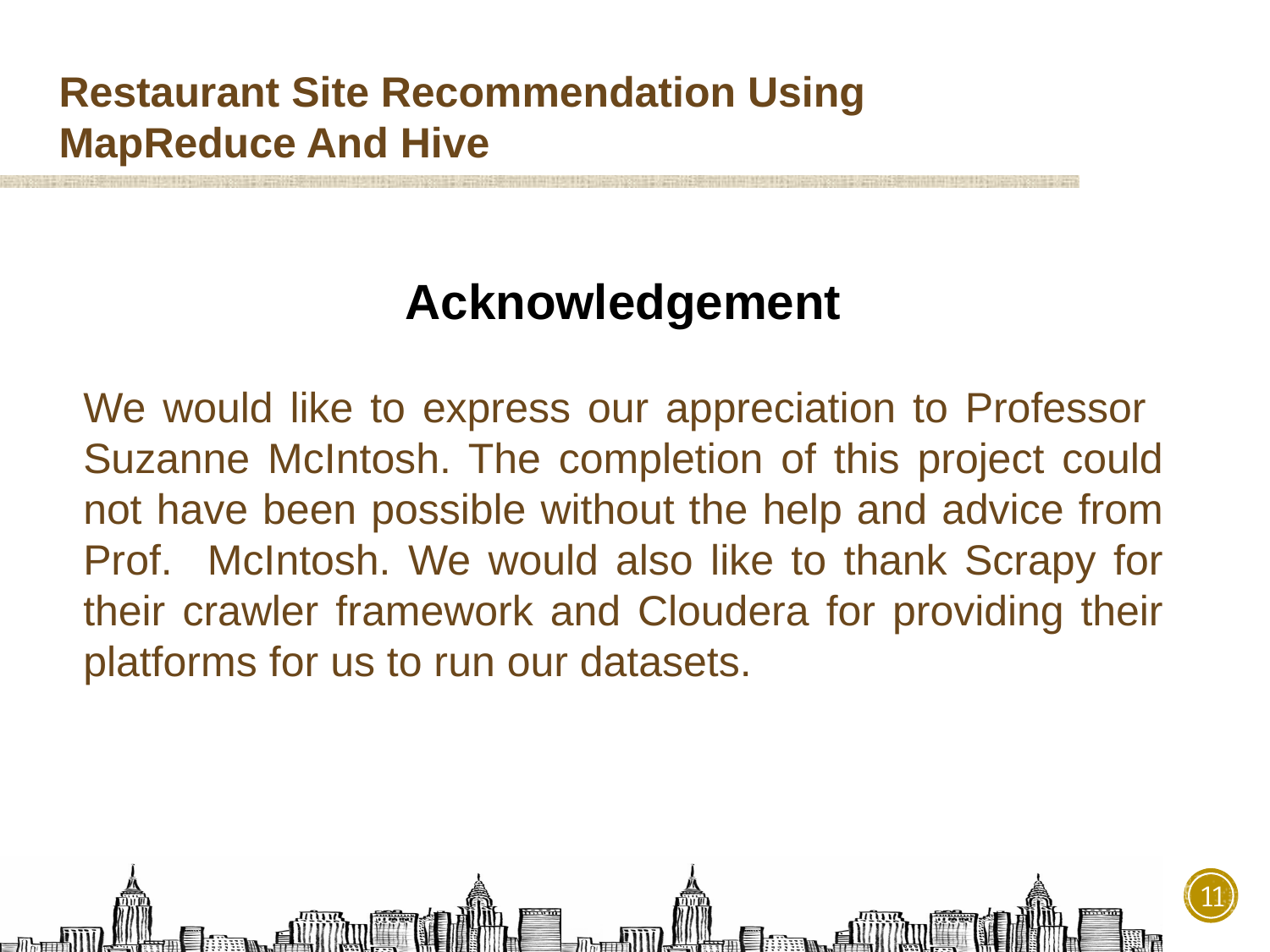

Acknowledgement

We would like to express our appreciation to Professor  Suzanne McIntosh. The completion of this project could not have been possible without the help and advice from Prof.  McIntosh. We would also like to thank Scrapy for their crawler framework and Cloudera for providing their platforms for us to run our datasets.
11